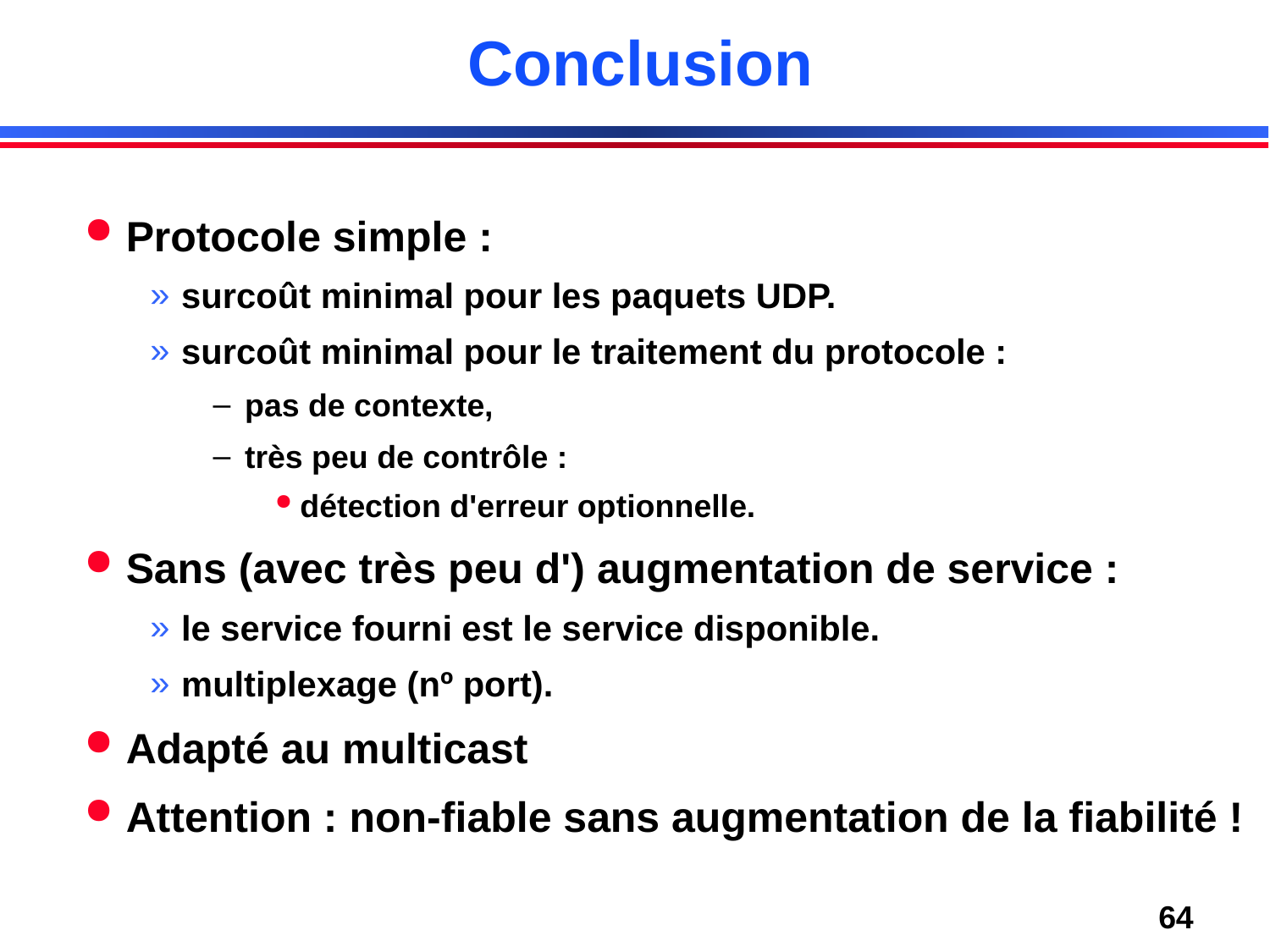

# Conclusion
Protocole simple :
surcoût minimal pour les paquets UDP.
surcoût minimal pour le traitement du protocole :
pas de contexte,
très peu de contrôle :
détection d'erreur optionnelle.
Sans (avec très peu d') augmentation de service :
le service fourni est le service disponible.
multiplexage (nº port).
Adapté au multicast
Attention : non-fiable sans augmentation de la fiabilité !